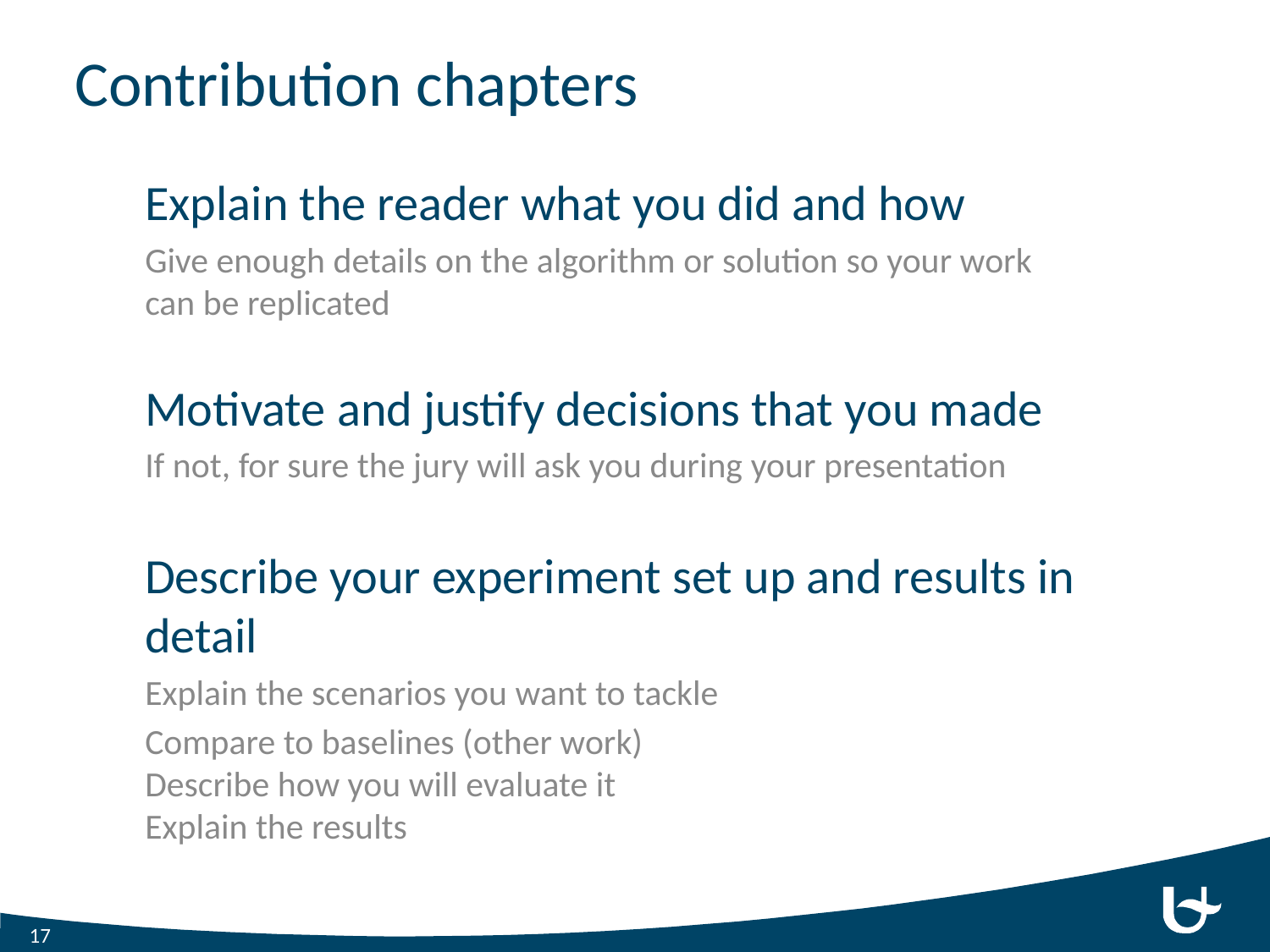

# Contribution chapters
Explain the reader what you did and how
Give enough details on the algorithm or solution so your work can be replicated

Motivate and justify decisions that you made
If not, for sure the jury will ask you during your presentation

Describe your experiment set up and results in detail
Explain the scenarios you want to tackle
Compare to baselines (other work)
Describe how you will evaluate it
Explain the results
17